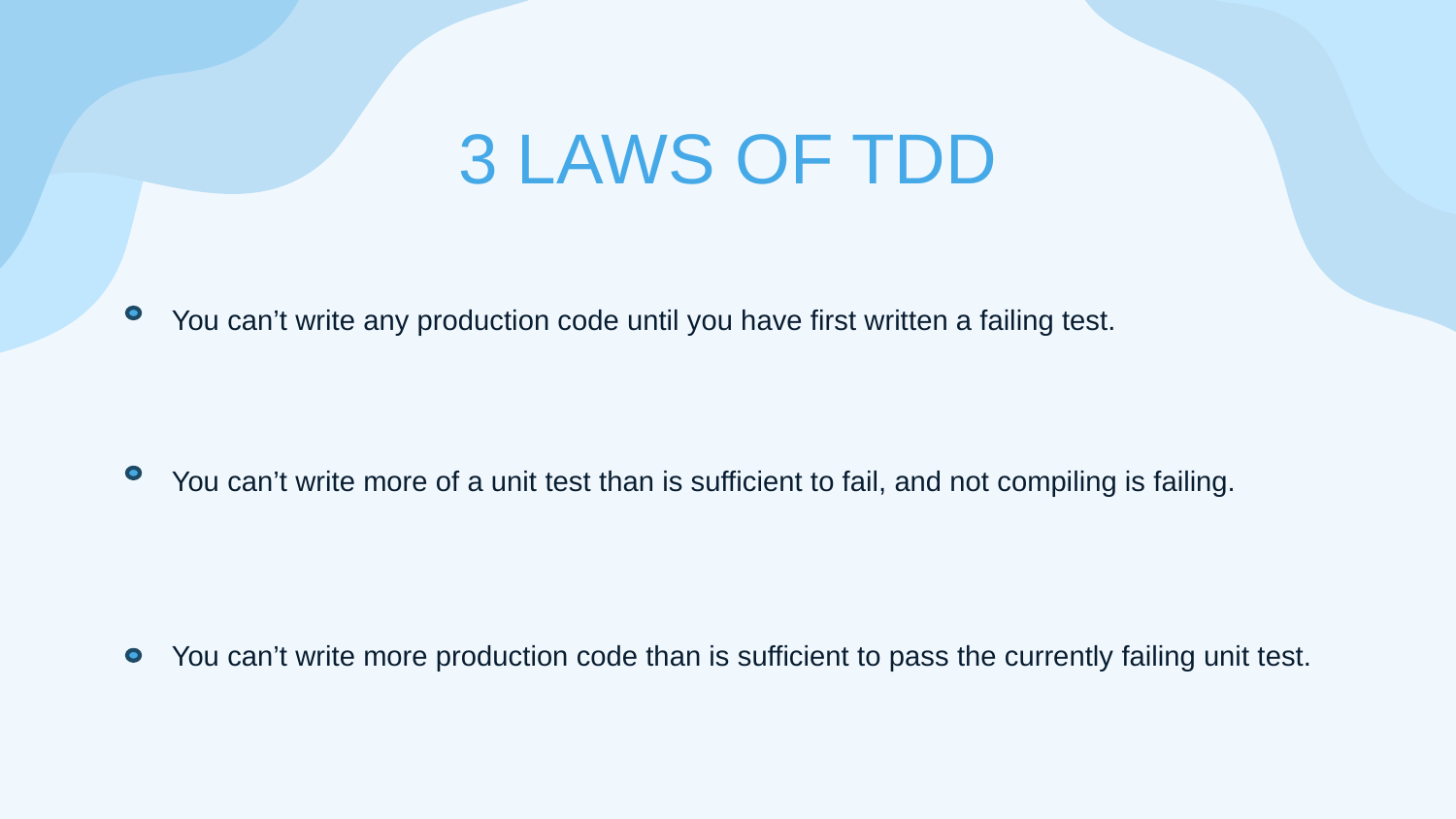

# 3 LAWS OF TDD
You can’t write any production code until you have first written a failing test.

You can’t write more of a unit test than is sufficient to fail, and not compiling is failing.

You can’t write more production code than is sufficient to pass the currently failing unit test.